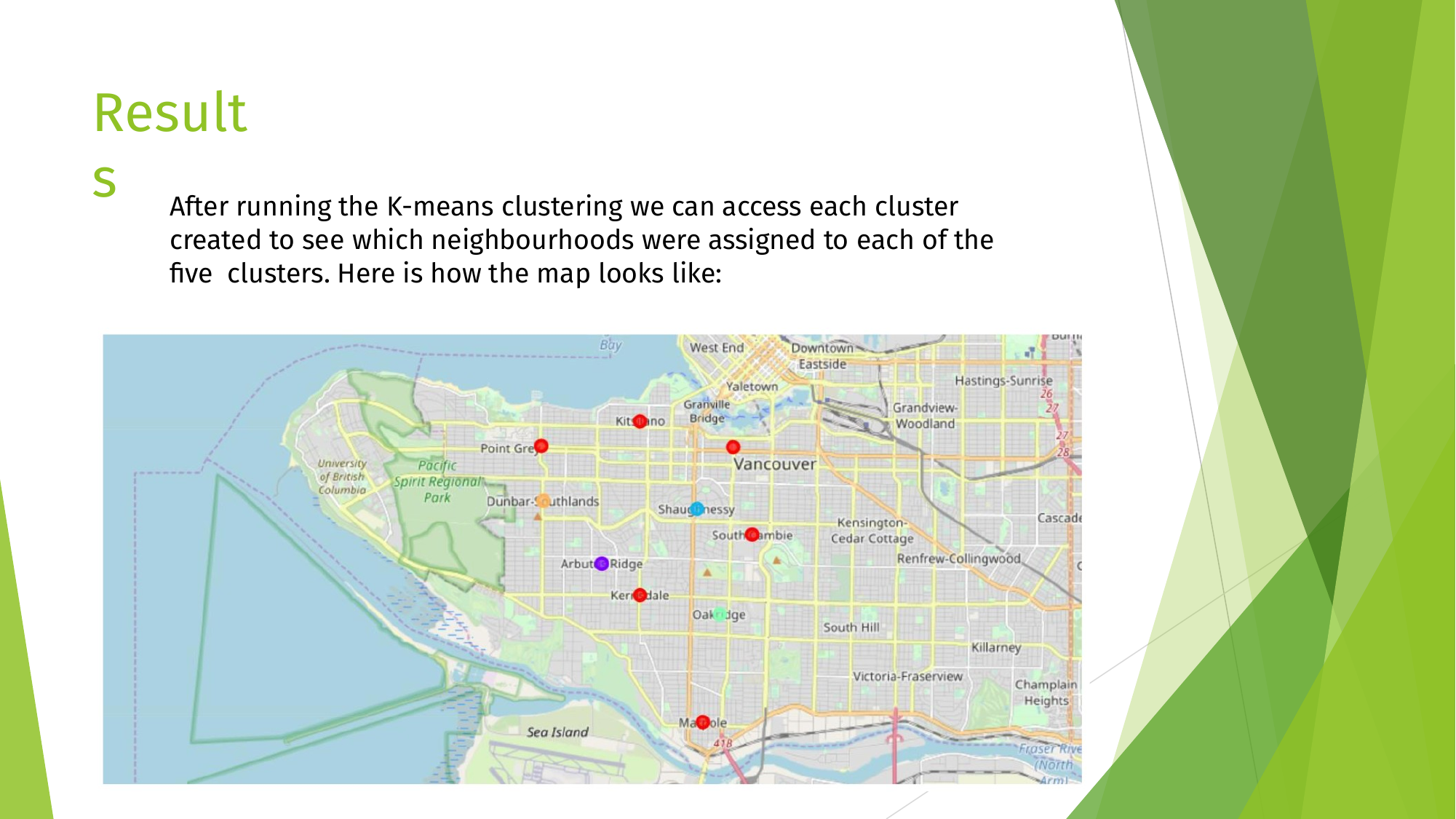

Results
After running the K-means clustering we can access each cluster  created to see which neighbourhoods were assigned to each of the five  clusters. Here is how the map looks like: